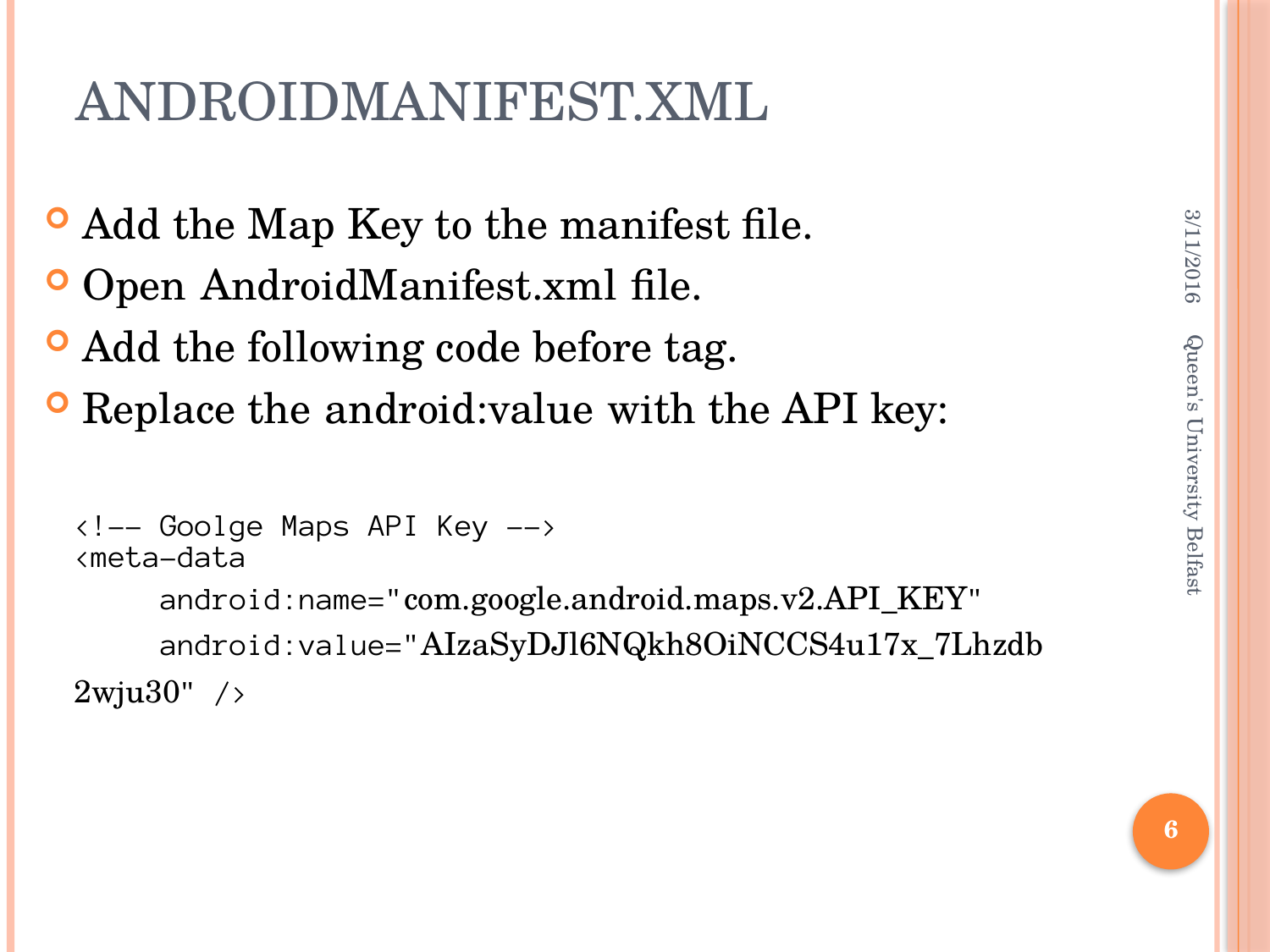

# Androidmanifest.xml
3/11/2016
Add the Map Key to the manifest file.
Open AndroidManifest.xml file.
Add the following code before tag.
Replace the android:value with the API key:
| <!-- Goolge Maps API Key --> <meta-data      android:name="com.google.android.maps.v2.API\_KEY"      android:value="AIzaSyDJl6NQkh8OiNCCS4u17x\_7Lhzdb2wju30" /> |
| --- |
Queen's University Belfast
6